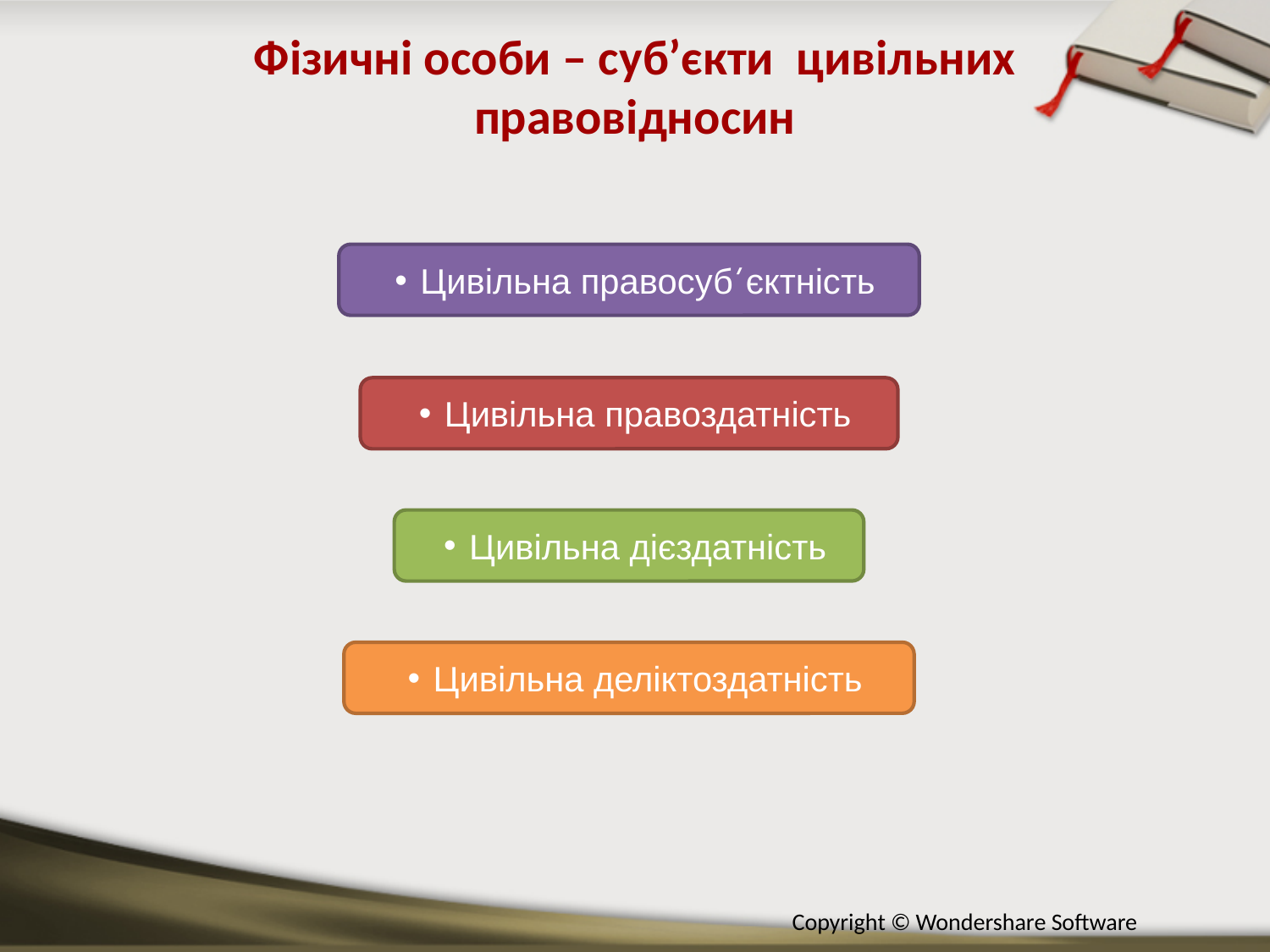

Фізичні особи – суб’єкти  цивільних правовідносин
Цивільна правосуб’єктність
Цивільна правоздатність
Цивільна дієздатність
Цивільна деліктоздатність